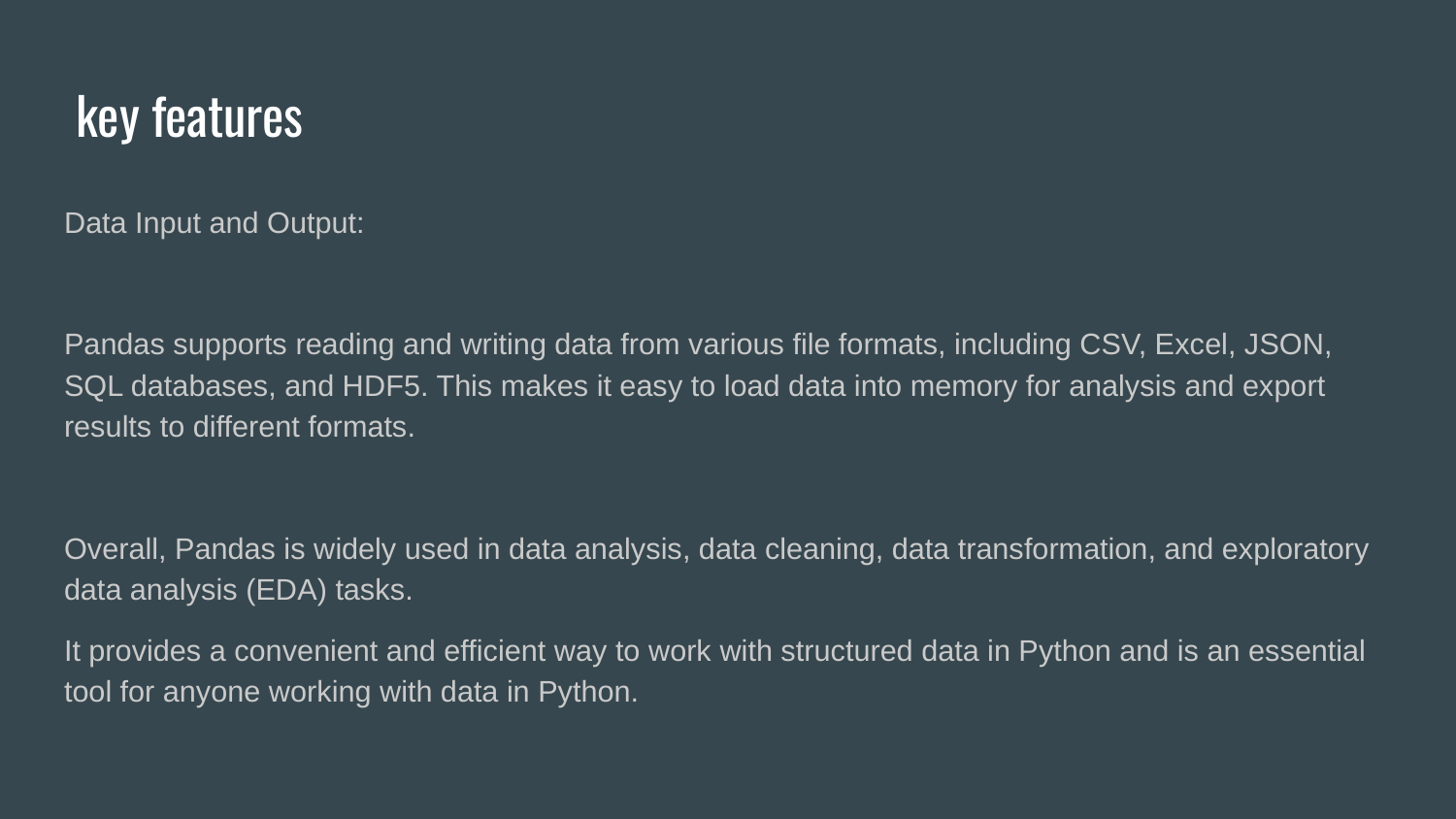

# key features
Data Input and Output:

Pandas supports reading and writing data from various file formats, including CSV, Excel, JSON, SQL databases, and HDF5. This makes it easy to load data into memory for analysis and export results to different formats.

Overall, Pandas is widely used in data analysis, data cleaning, data transformation, and exploratory data analysis (EDA) tasks.
It provides a convenient and efficient way to work with structured data in Python and is an essential tool for anyone working with data in Python.